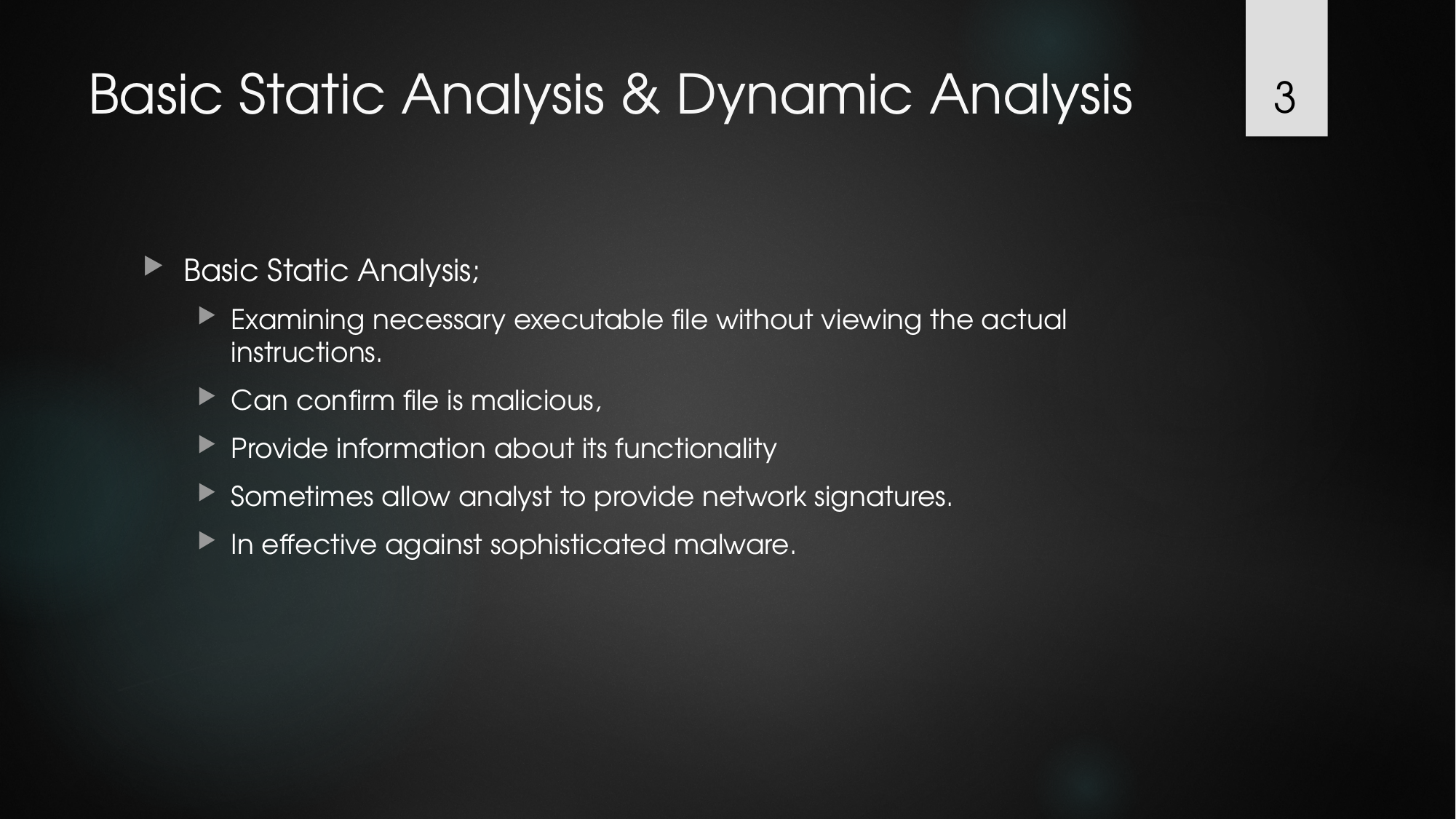

3
# Basic Static Analysis & Dynamic Analysis
Basic Static Analysis;
Examining necessary executable file without viewing the actual instructions.
Can confirm file is malicious,
Provide information about its functionality
Sometimes allow analyst to provide network signatures.
In effective against sophisticated malware.